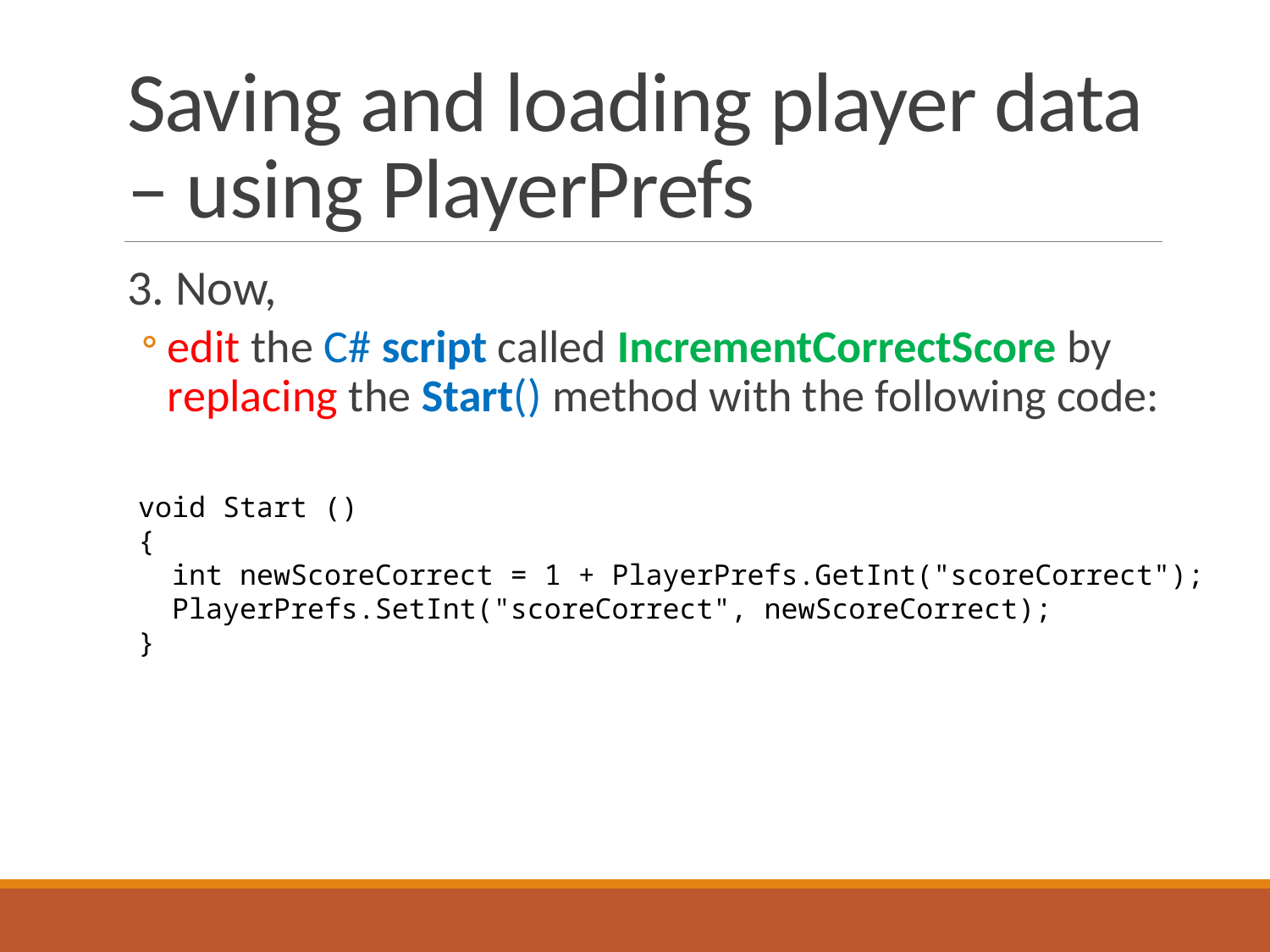

# Saving and loading player data – using PlayerPrefs
3. Now,
edit the C# script called IncrementCorrectScore by replacing the Start() method with the following code:
void Start ()
{
  int newScoreCorrect = 1 + PlayerPrefs.GetInt("scoreCorrect");
  PlayerPrefs.SetInt("scoreCorrect", newScoreCorrect);
}